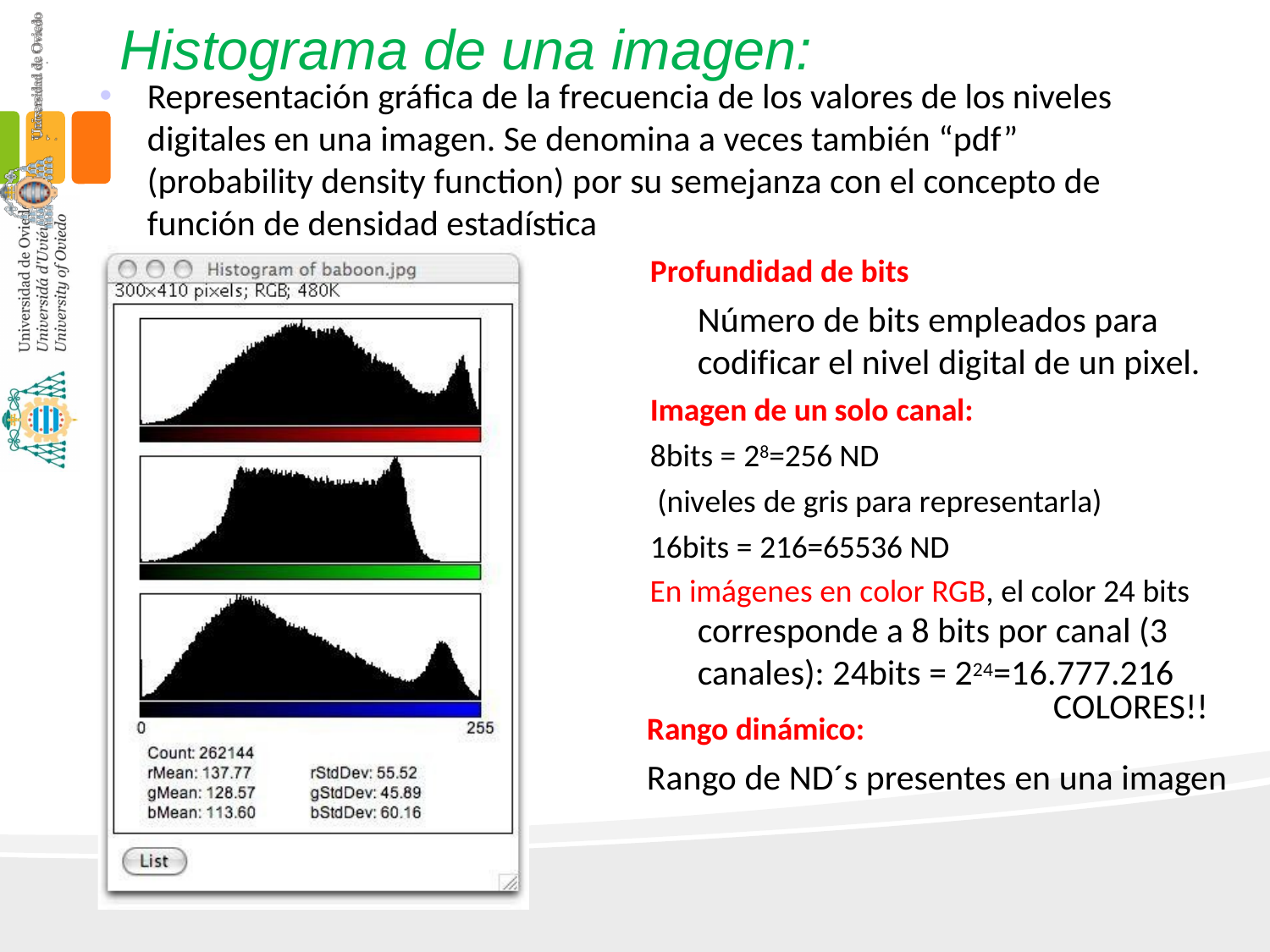

# Histograma de una imagen:

Representación gráfica de la frecuencia de los valores de los niveles digitales en una imagen. Se denomina a veces también “pdf” (probability density function) por su semejanza con el concepto de función de densidad estadística
Profundidad de bits
Número de bits empleados para codificar el nivel digital de un pixel.
Imagen de un solo canal:
8bits = 28=256 ND
(niveles de gris para representarla) 16bits = 216=65536 ND
En imágenes en color RGB, el color 24 bits corresponde a 8 bits por canal (3 canales): 24bits = 224=16.777.216

Rango dinámico:
Rango de ND´s presentes en una imagen
COLORES!!